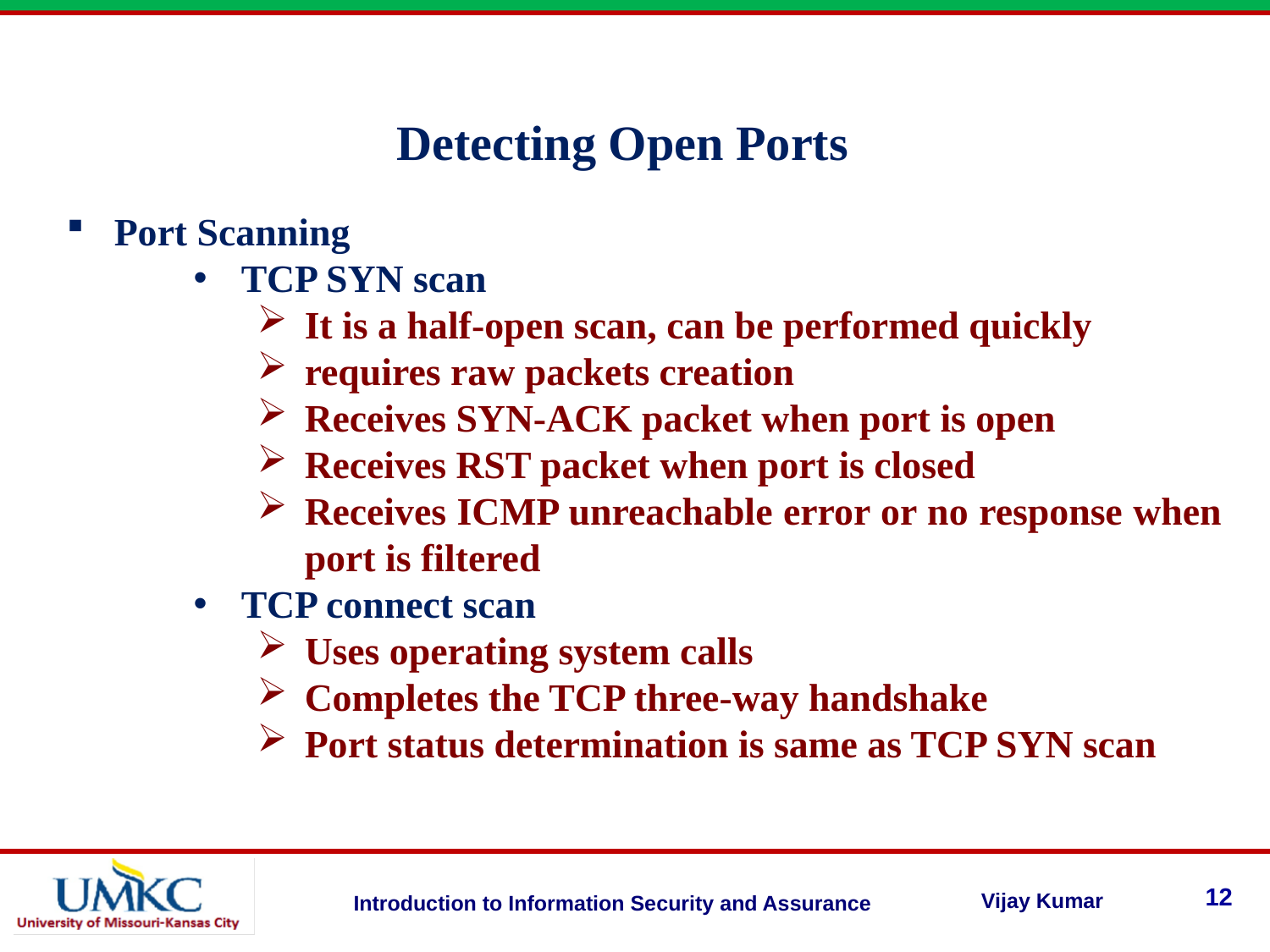

Detecting Open Ports
Port Scanning
TCP SYN scan
It is a half-open scan, can be performed quickly
requires raw packets creation
Receives SYN-ACK packet when port is open
Receives RST packet when port is closed
Receives ICMP unreachable error or no response when port is filtered
TCP connect scan
Uses operating system calls
Completes the TCP three-way handshake
Port status determination is same as TCP SYN scan
12